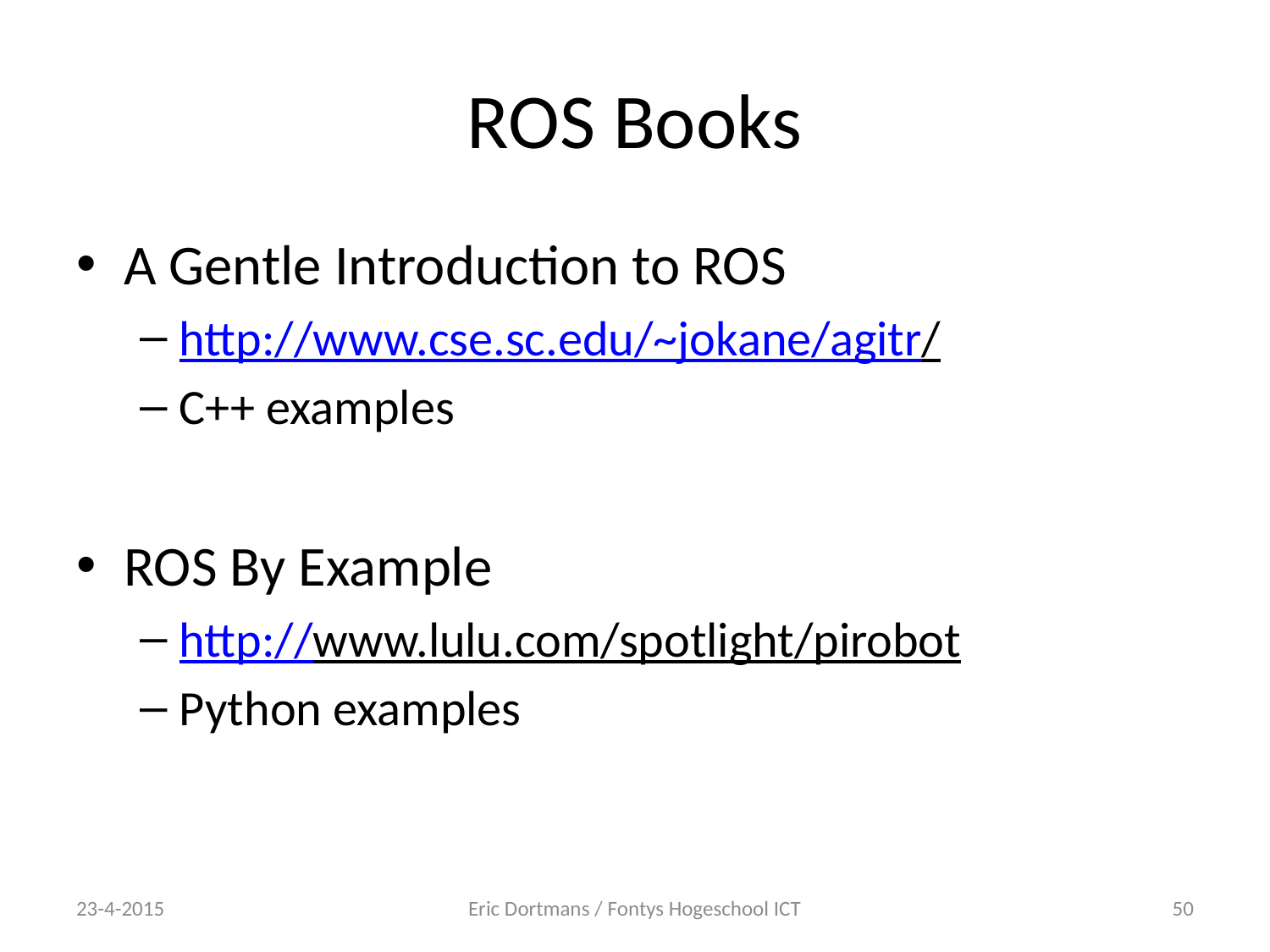

# ROS Books
A Gentle Introduction to ROS
http://www.cse.sc.edu/~jokane/agitr/
C++ examples

ROS By Example
http://www.lulu.com/spotlight/pirobot
Python examples
23-4-2015
Eric Dortmans / Fontys Hogeschool ICT
50